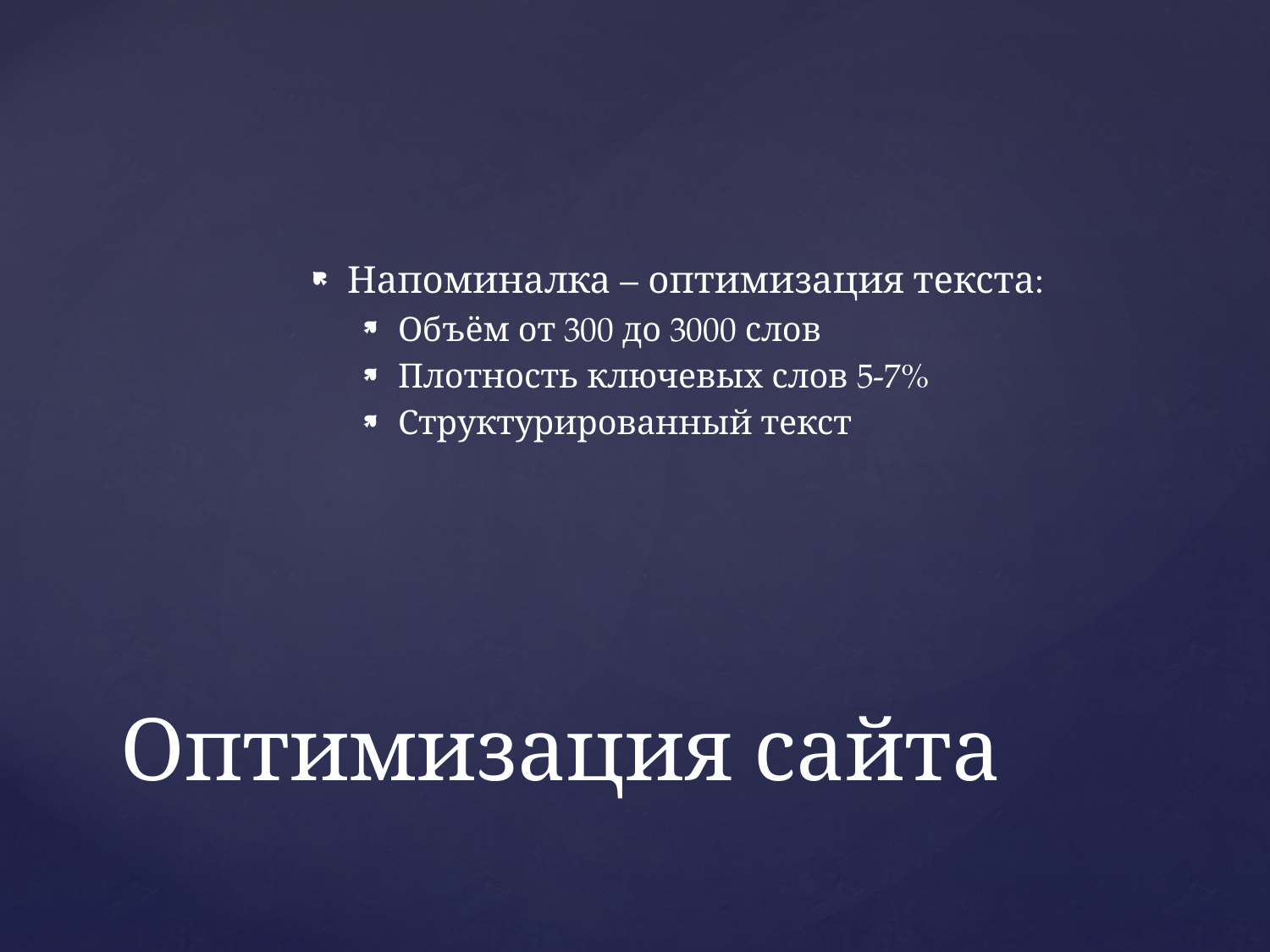

Напоминалка – оптимизация текста:
Объём от 300 до 3000 слов
Плотность ключевых слов 5-7%
Структурированный текст
# Оптимизация сайта